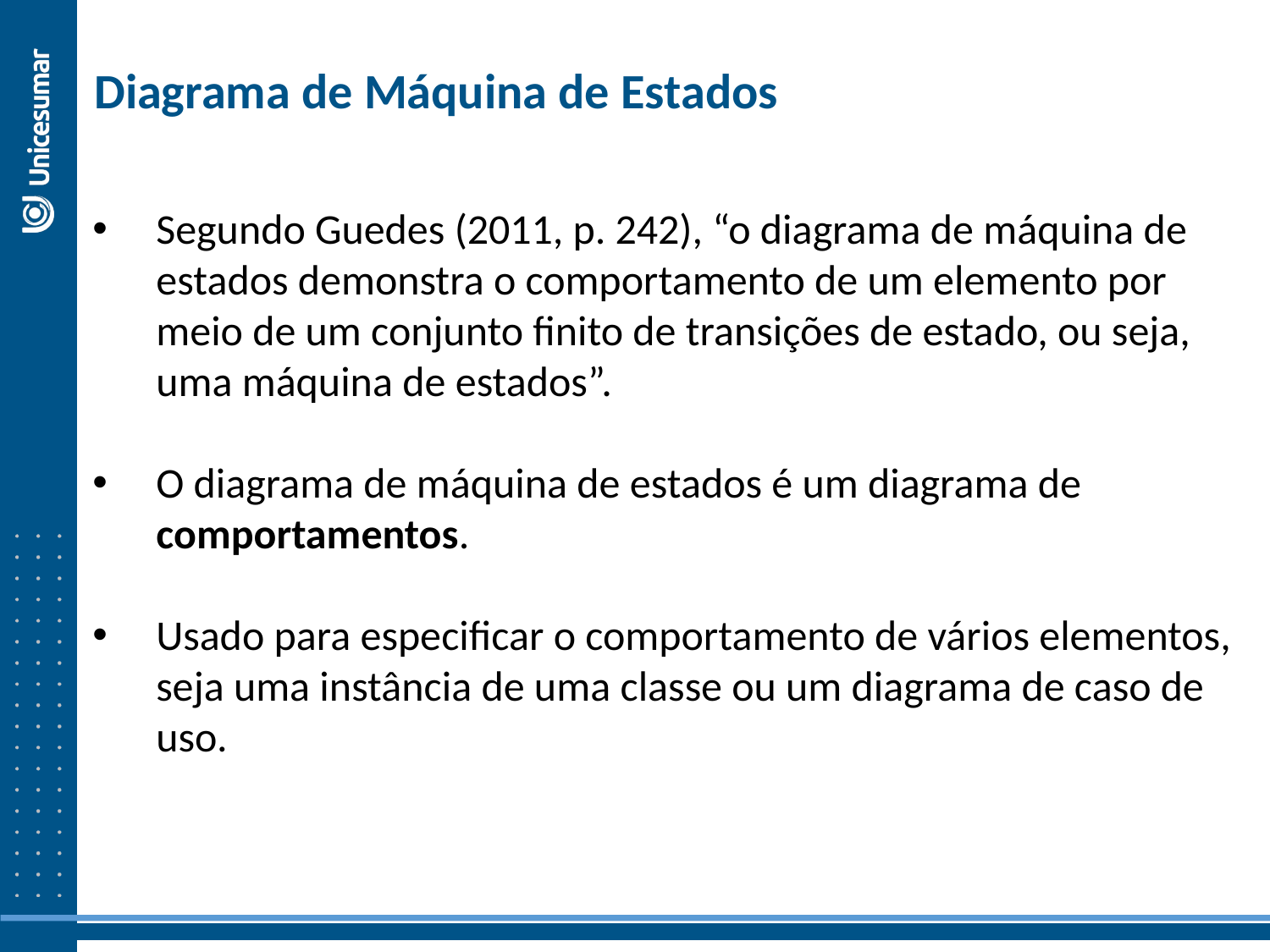

Diagrama de Máquina de Estados
Segundo Guedes (2011, p. 242), “o diagrama de máquina de estados demonstra o comportamento de um elemento por meio de um conjunto finito de transições de estado, ou seja, uma máquina de estados”.

O diagrama de máquina de estados é um diagrama de comportamentos.

Usado para especificar o comportamento de vários elementos, seja uma instância de uma classe ou um diagrama de caso de uso.